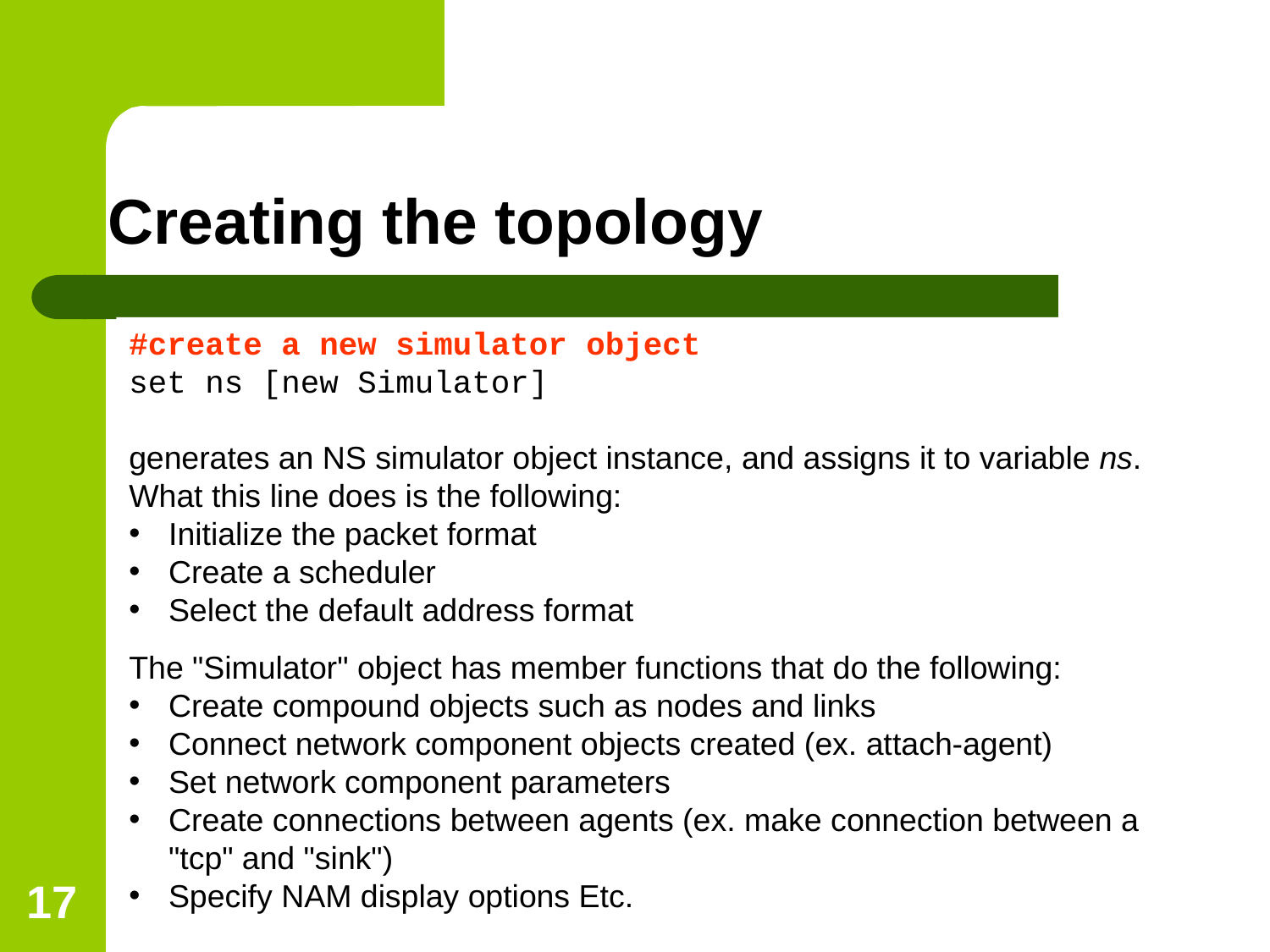

Creating the topology
#create a new simulator object
set ns [new Simulator]

generates an NS simulator object instance, and assigns it to variable ns.
What this line does is the following:
Initialize the packet format
Create a scheduler
Select the default address format
The "Simulator" object has member functions that do the following:
Create compound objects such as nodes and links
Connect network component objects created (ex. attach-agent)
Set network component parameters
Create connections between agents (ex. make connection between a "tcp" and "sink")
Specify NAM display options Etc.
17